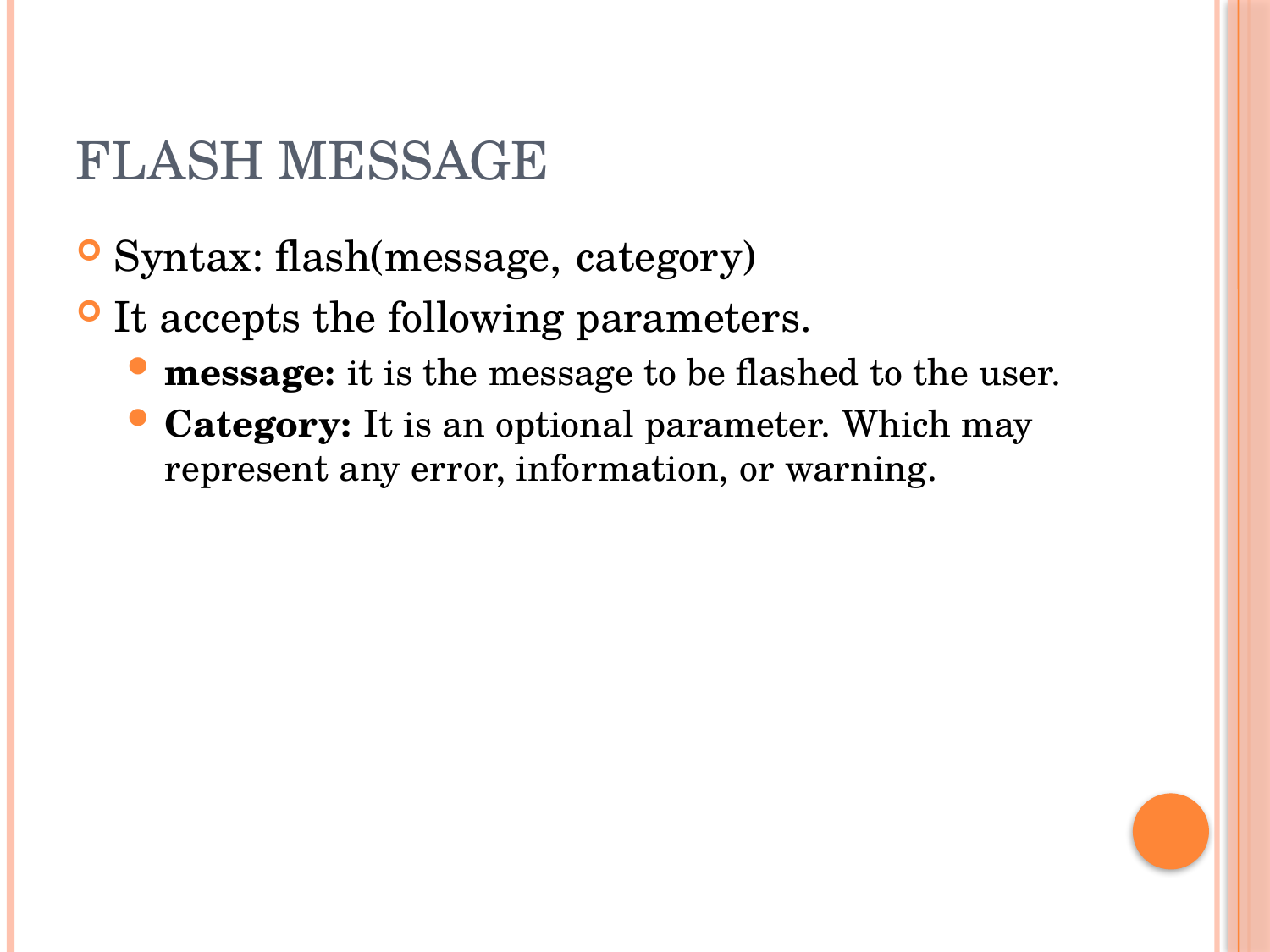

# Flash Message
Syntax: flash(message, category)
It accepts the following parameters.
message: it is the message to be flashed to the user.
Category: It is an optional parameter. Which may represent any error, information, or warning.